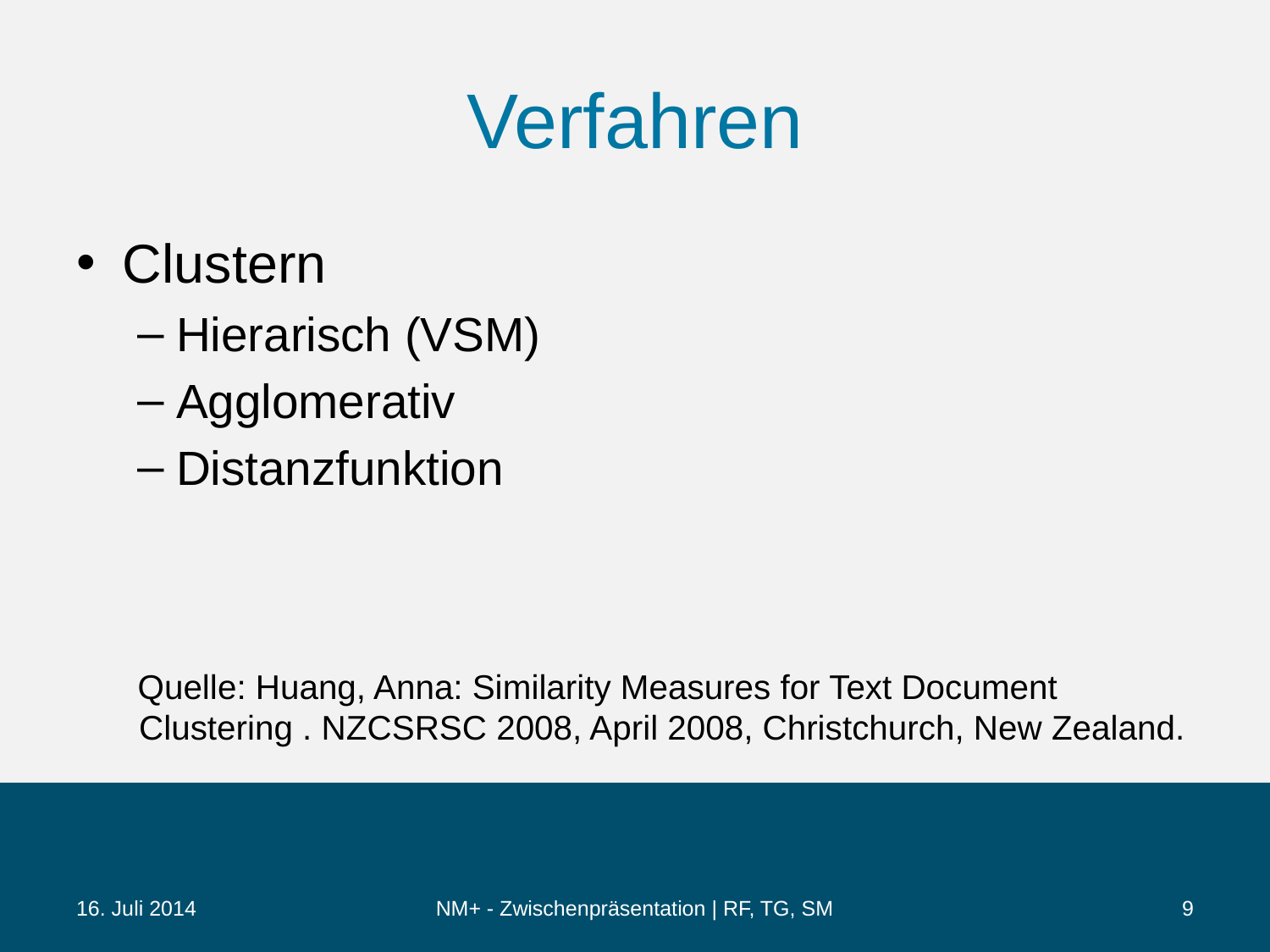

# Verfahren
Clustern
Hierarisch (VSM)
Agglomerativ
Distanzfunktion

Quelle: Huang, Anna: Similarity Measures for Text Document Clustering . NZCSRSC 2008, April 2008, Christchurch, New Zealand.
16. Juli 2014
NM+ - Zwischenpräsentation | RF, TG, SM
9